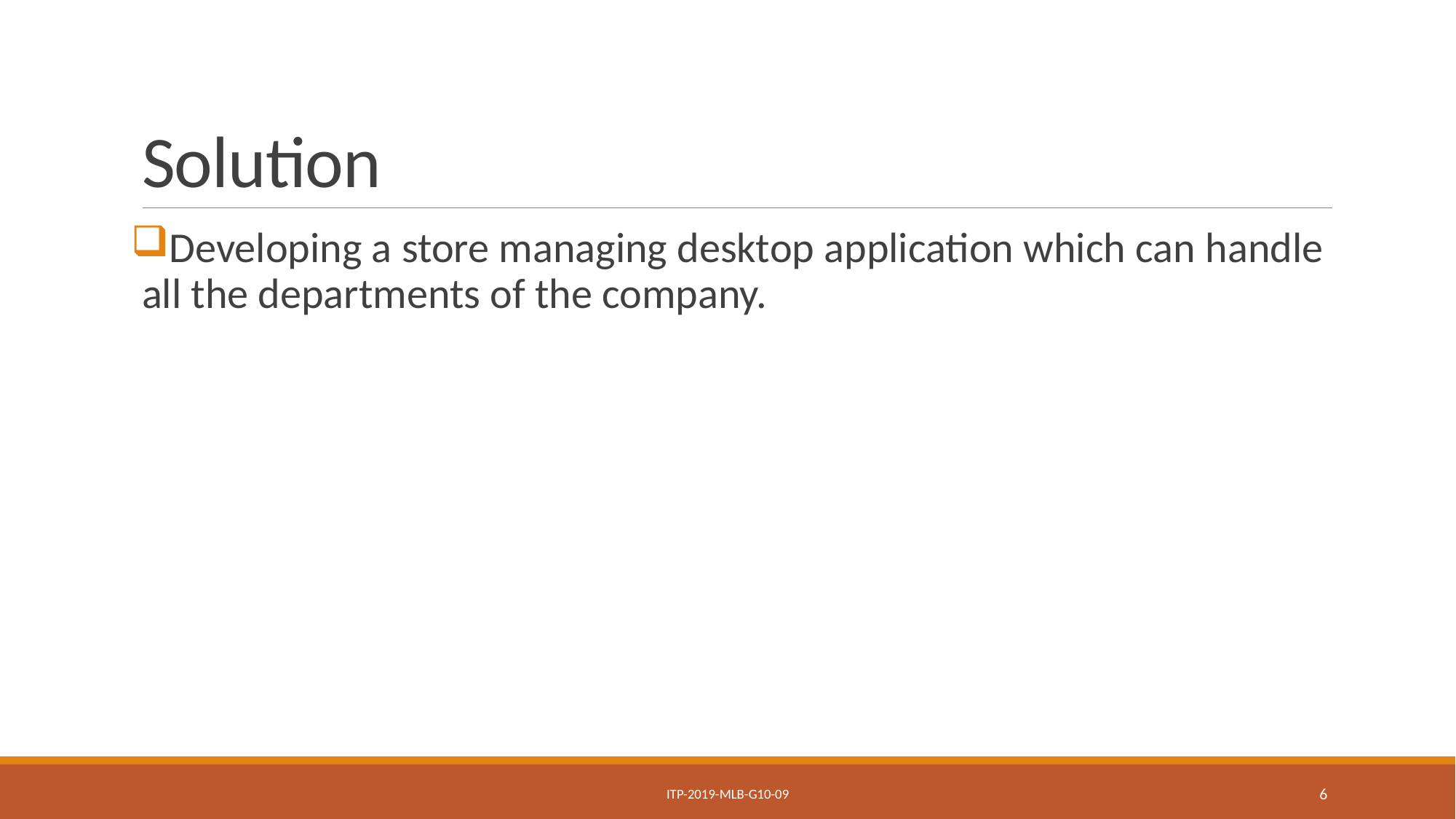

# Solution
Developing a store managing desktop application which can handle all the departments of the company.
ITP-2019-MLB-G10-09
6